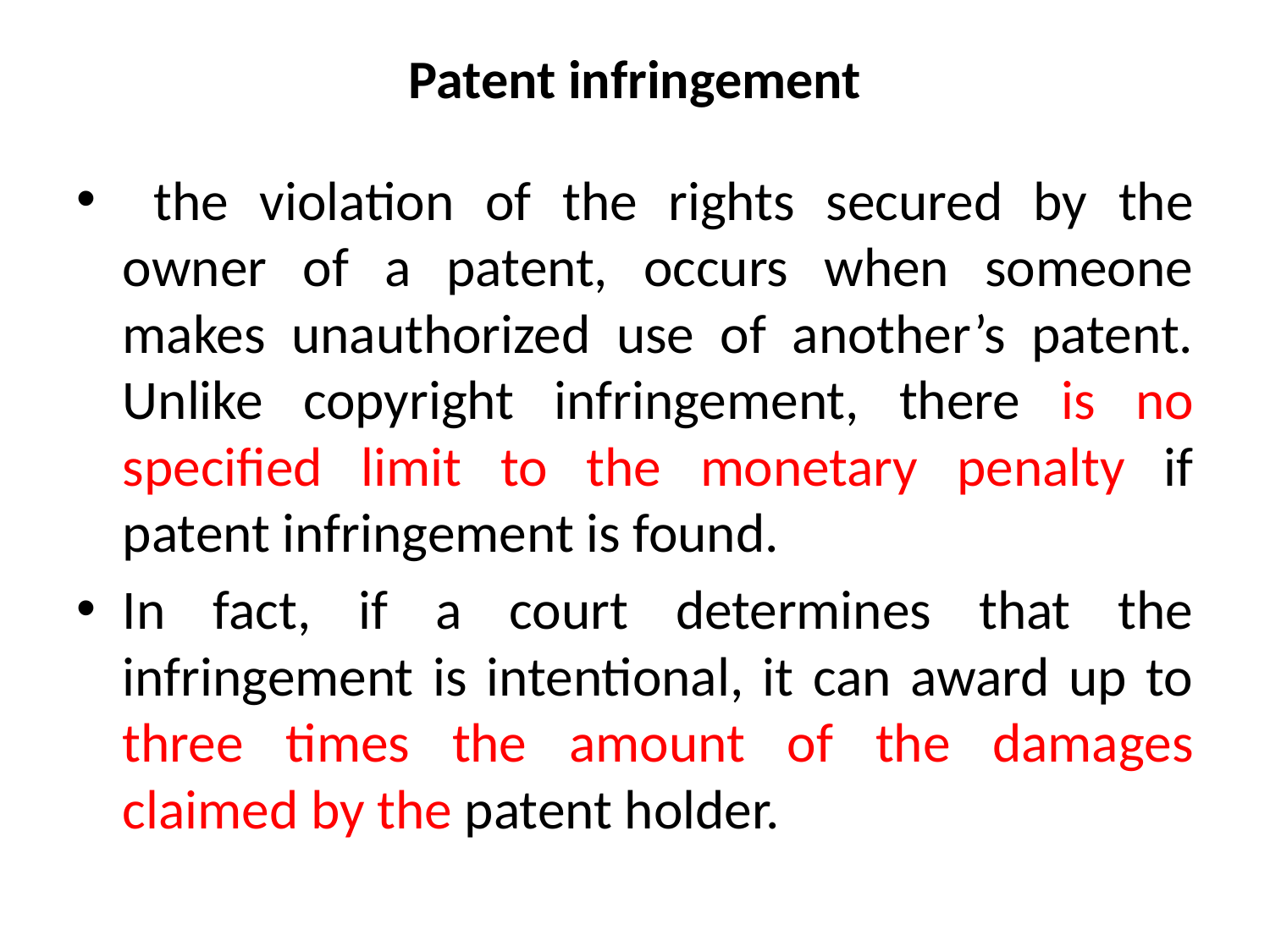

# Patent infringement
 the violation of the rights secured by the owner of a patent, occurs when someone makes unauthorized use of another’s patent. Unlike copyright infringement, there is no specified limit to the monetary penalty if patent infringement is found.
In fact, if a court determines that the infringement is intentional, it can award up to three times the amount of the damages claimed by the patent holder.